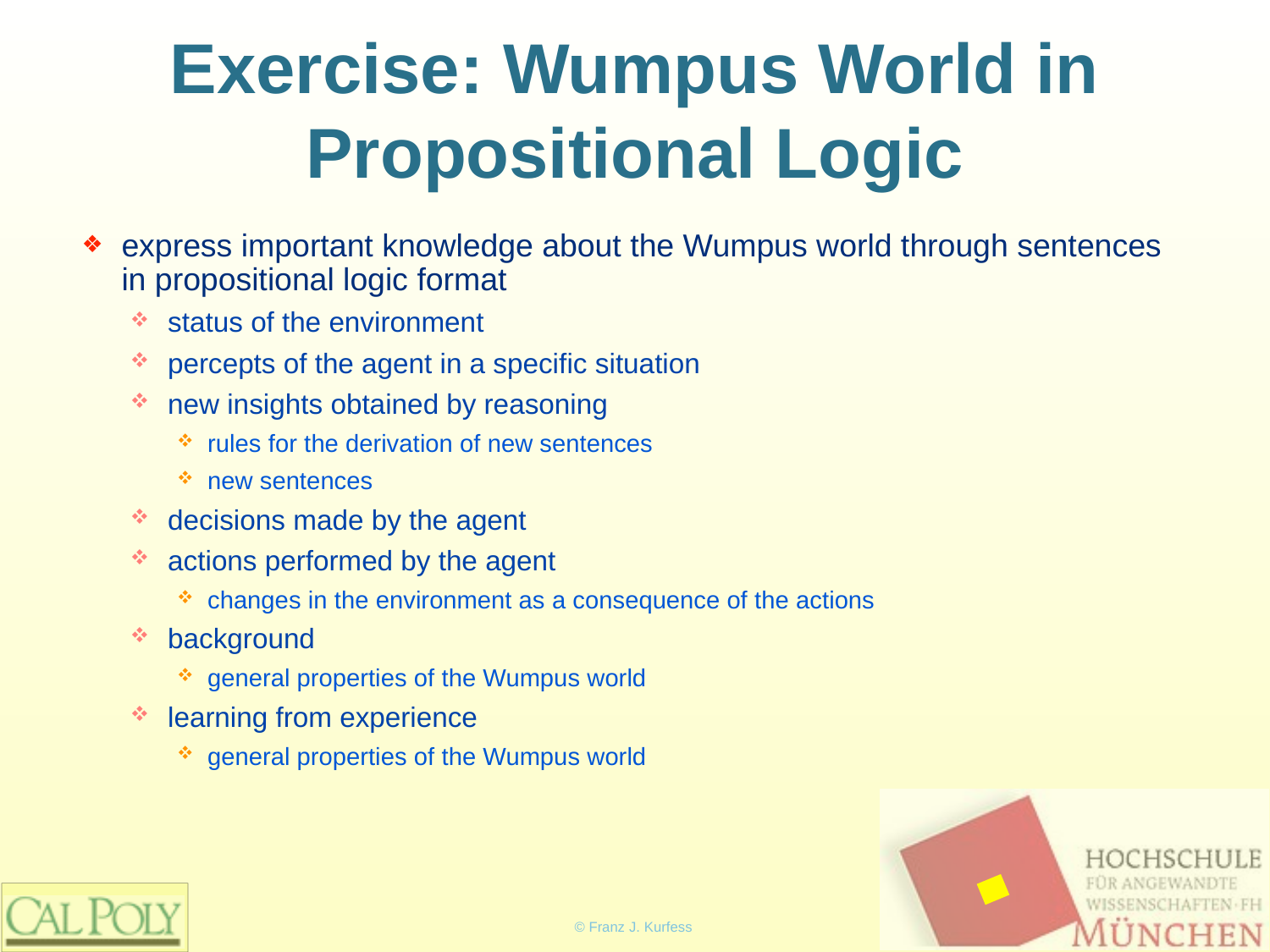

# Exercise: Wumpus World in Propositional Logic
express important knowledge about the Wumpus world through sentences in propositional logic format
status of the environment
percepts of the agent in a specific situation
new insights obtained by reasoning
rules for the derivation of new sentences
new sentences
decisions made by the agent
actions performed by the agent
changes in the environment as a consequence of the actions
background
general properties of the Wumpus world
learning from experience
general properties of the Wumpus world
43